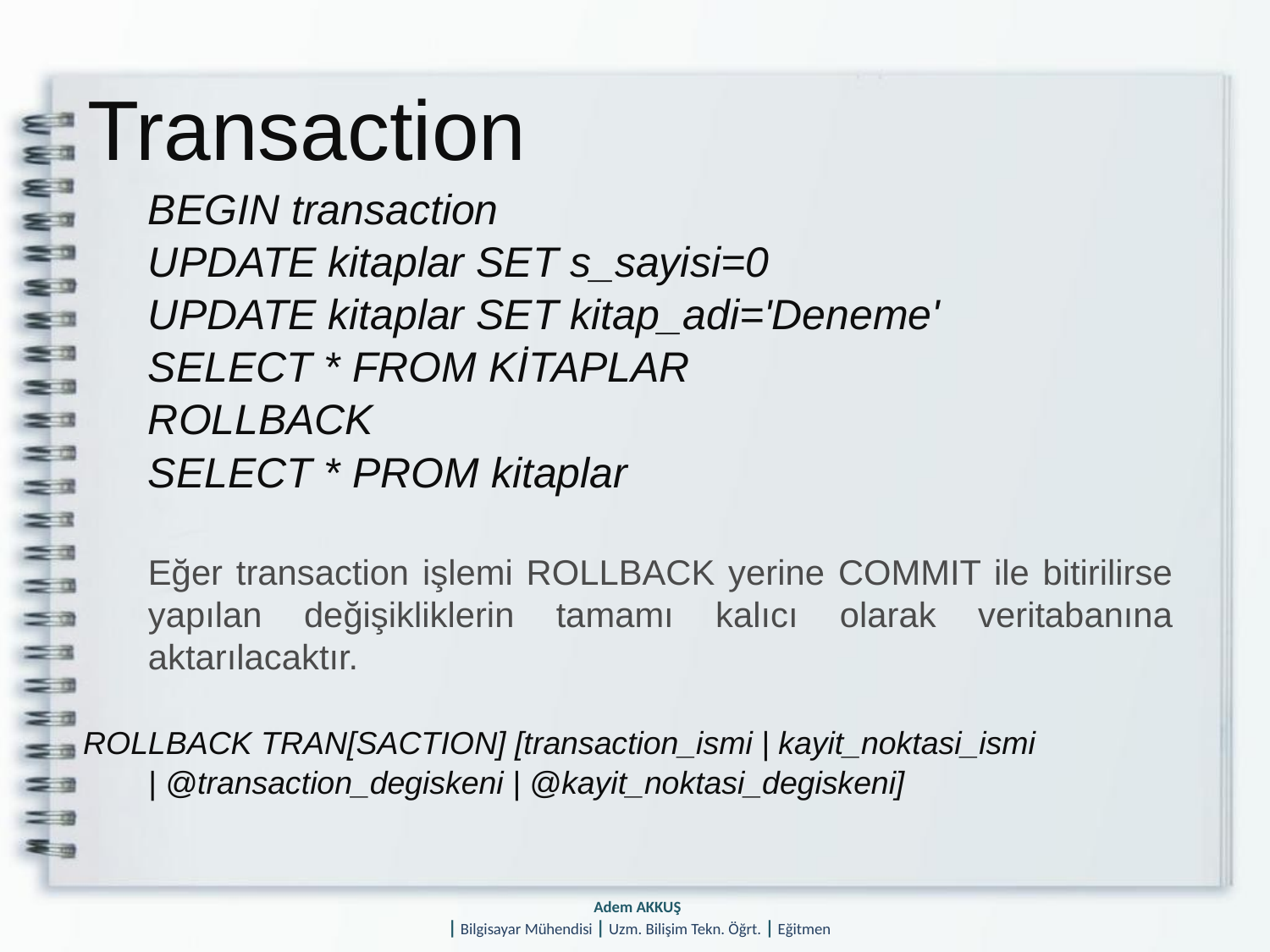

# Transaction
BEGIN transaction
UPDATE kitaplar SET s_sayisi=0
UPDATE kitaplar SET kitap_adi='Deneme'
SELECT * FROM KİTAPLAR
ROLLBACK
SELECT * PROM kitaplar

Eğer transaction işlemi ROLLBACK yerine COMMIT ile bitirilirse yapılan değişikliklerin tamamı kalıcı olarak veritabanına aktarılacaktır.

ROLLBACK TRAN[SACTION] [transaction_ismi | kayit_noktasi_ismi
| @transaction_degiskeni | @kayit_noktasi_degiskeni]
Adem AKKUŞ
| Bilgisayar Mühendisi | Uzm. Bilişim Tekn. Öğrt. | Eğitmen